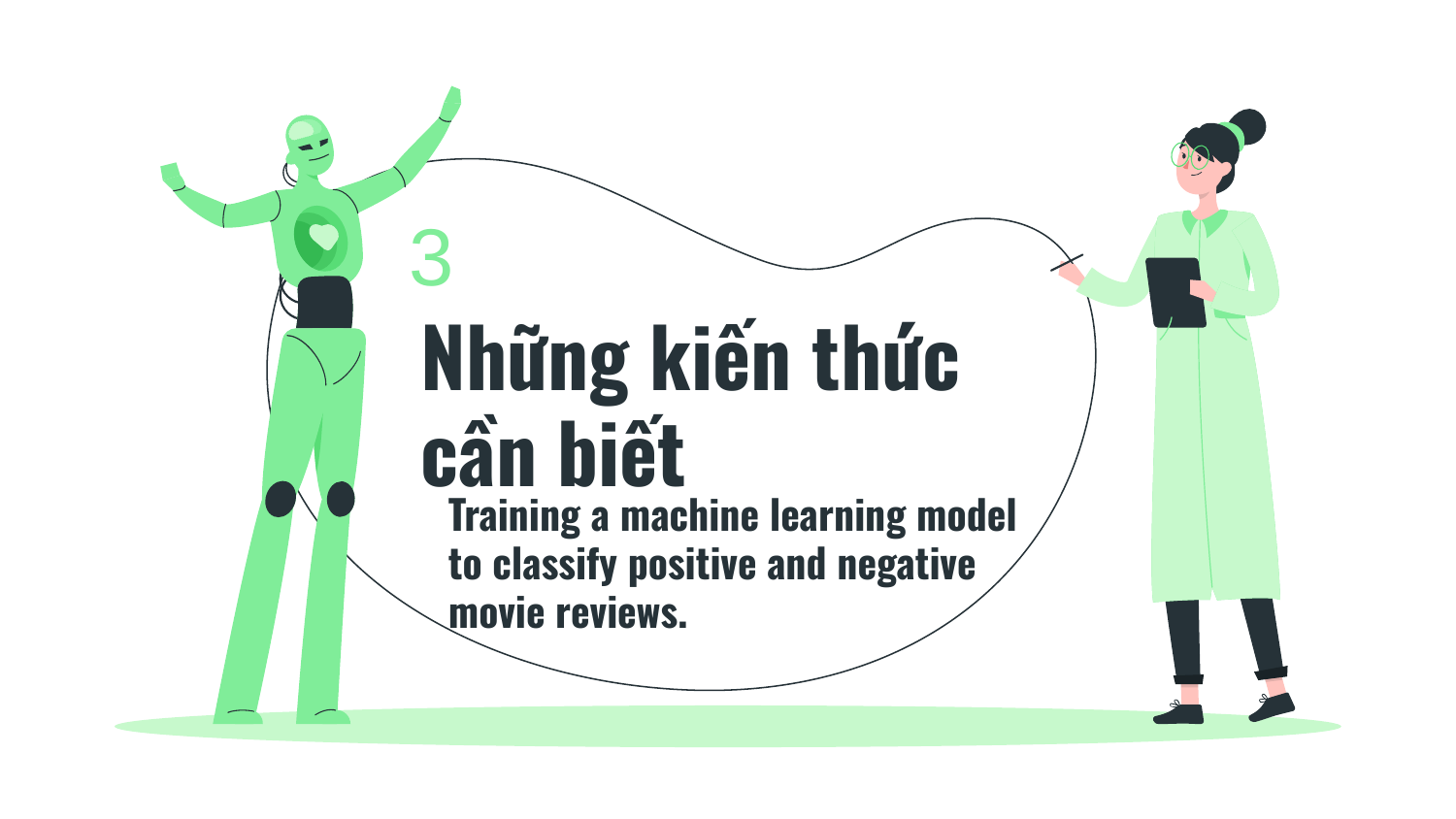

3
# Những kiến thức cần biết
Training a machine learning model to classify positive and negative movie reviews.